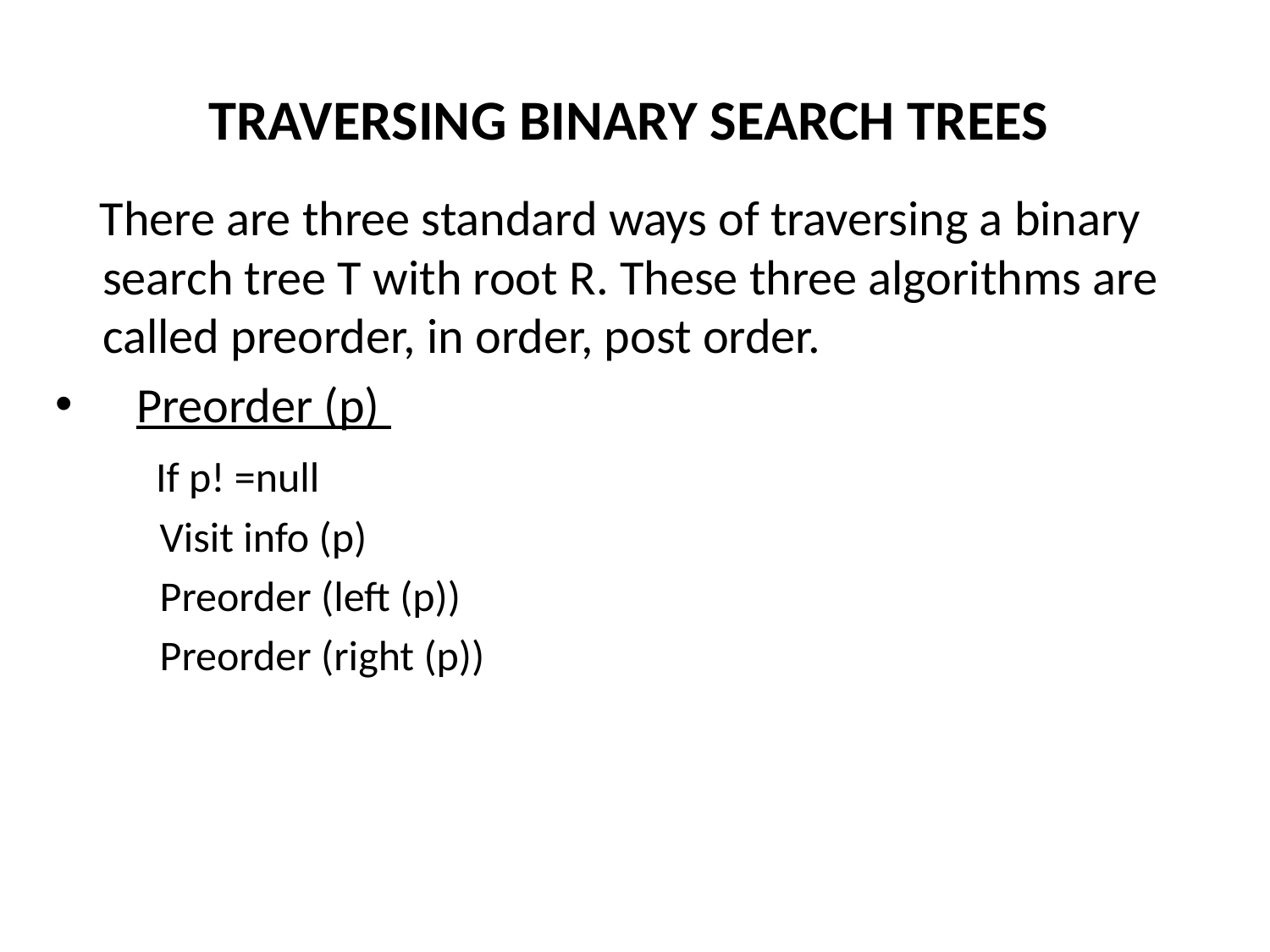

# TRAVERSING BINARY SEARCH TREES
    There are three standard ways of traversing a binary search tree T with root R. These three algorithms are called preorder, in order, post order.
   Preorder (p)
         If p! =null
           Visit info (p)
           Preorder (left (p))
           Preorder (right (p))